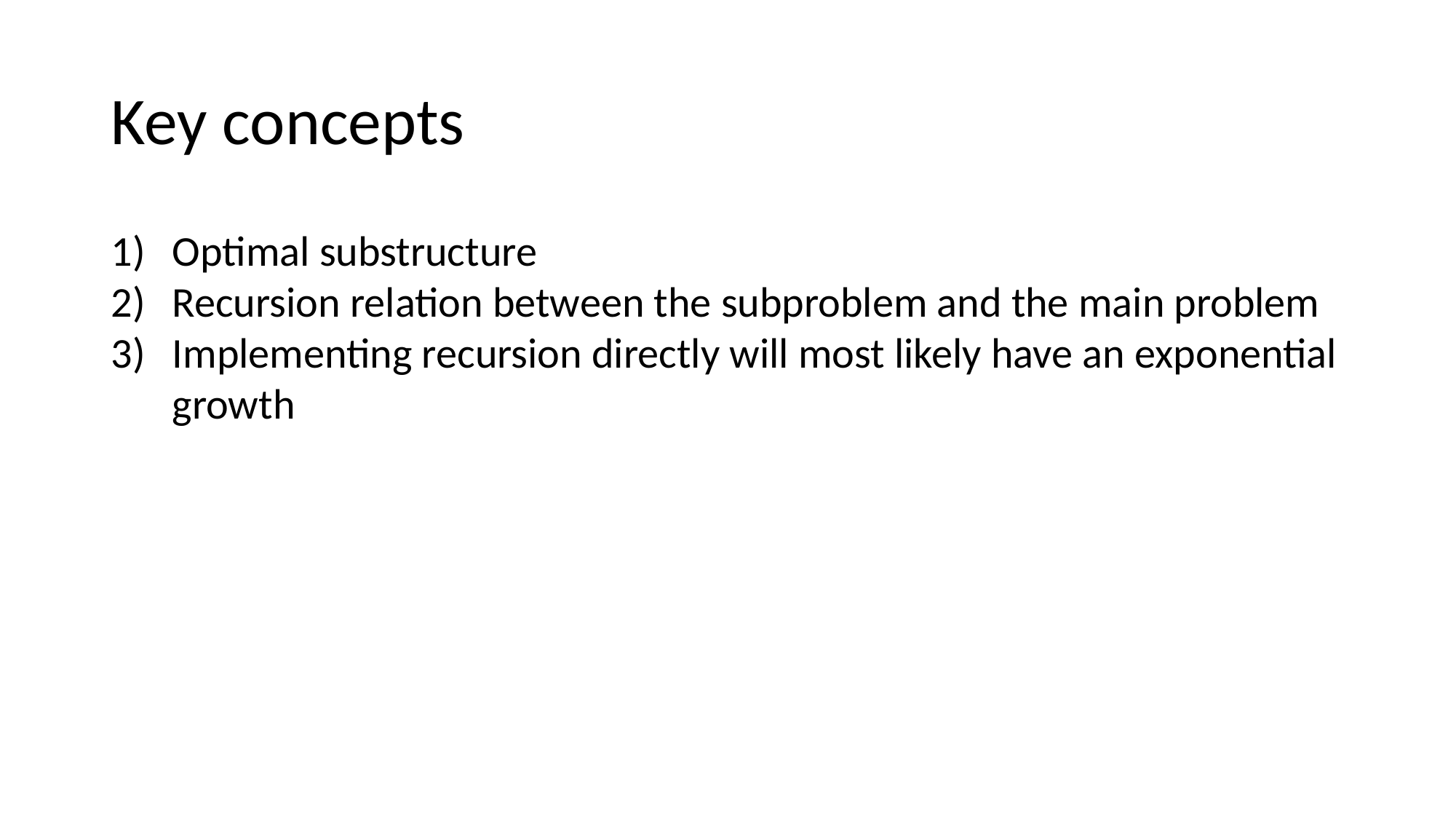

# Key concepts
Optimal substructure
Recursion relation between the subproblem and the main problem
Implementing recursion directly will most likely have an exponential growth